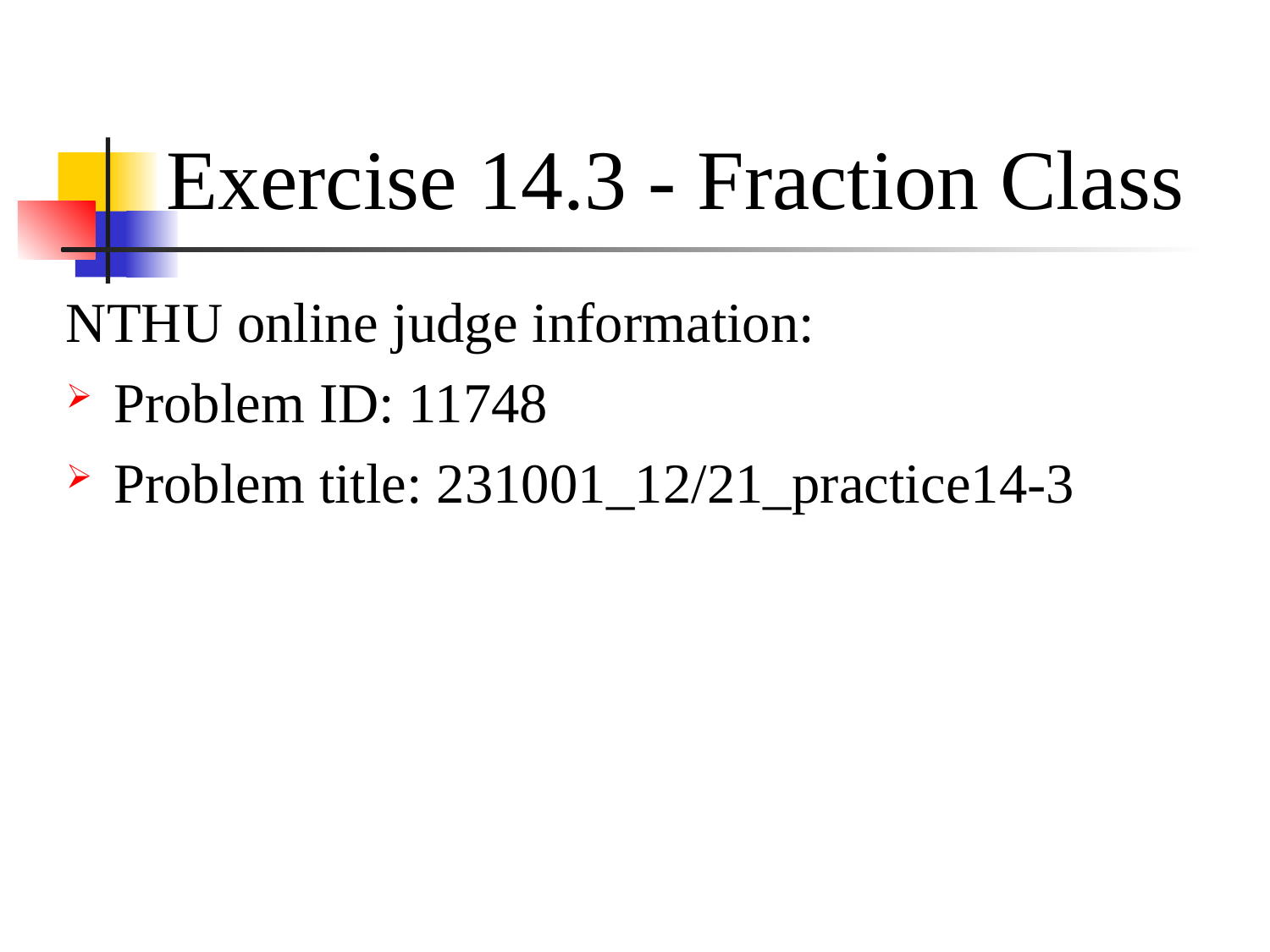

# Exercise 14.3 - Fraction Class
NTHU online judge information:
Problem ID: 11748
Problem title: 231001_12/21_practice14-3
16